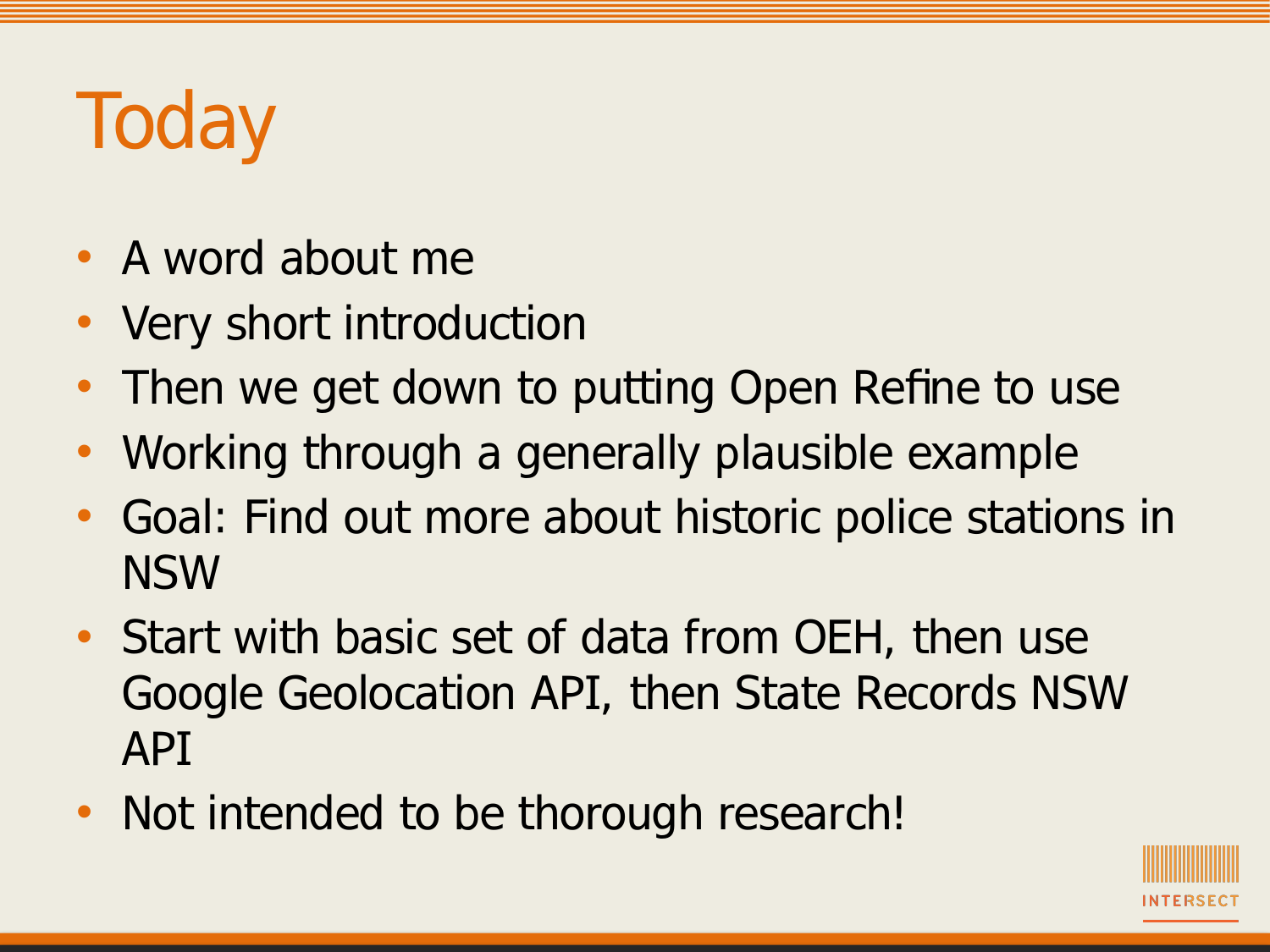

# Today
A word about me
Very short introduction
Then we get down to putting Open Refine to use
Working through a generally plausible example
Goal: Find out more about historic police stations in NSW
Start with basic set of data from OEH, then use Google Geolocation API, then State Records NSW API
Not intended to be thorough research!